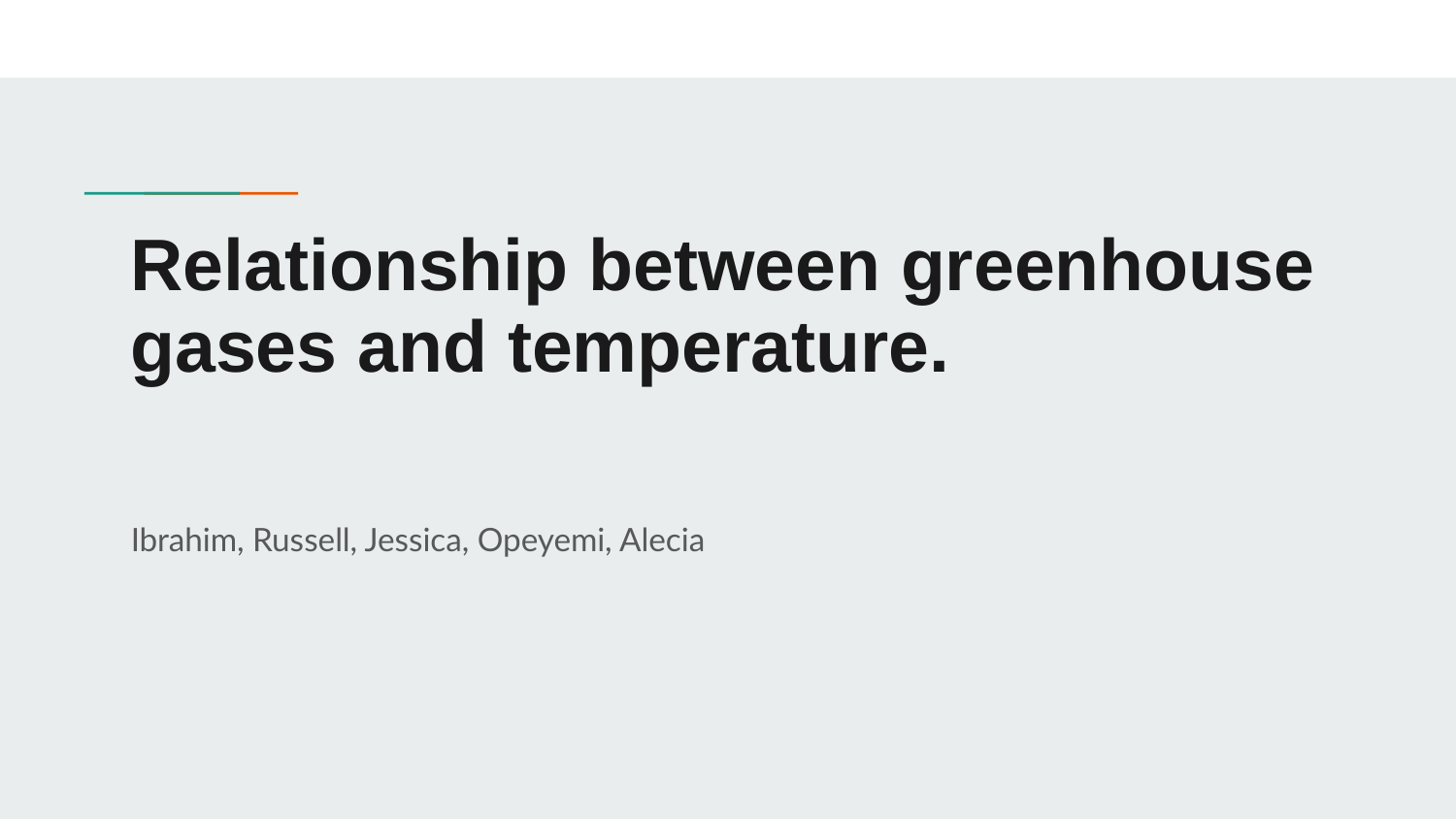

# Relationship between greenhouse gases and temperature.

Ibrahim, Russell, Jessica, Opeyemi, Alecia